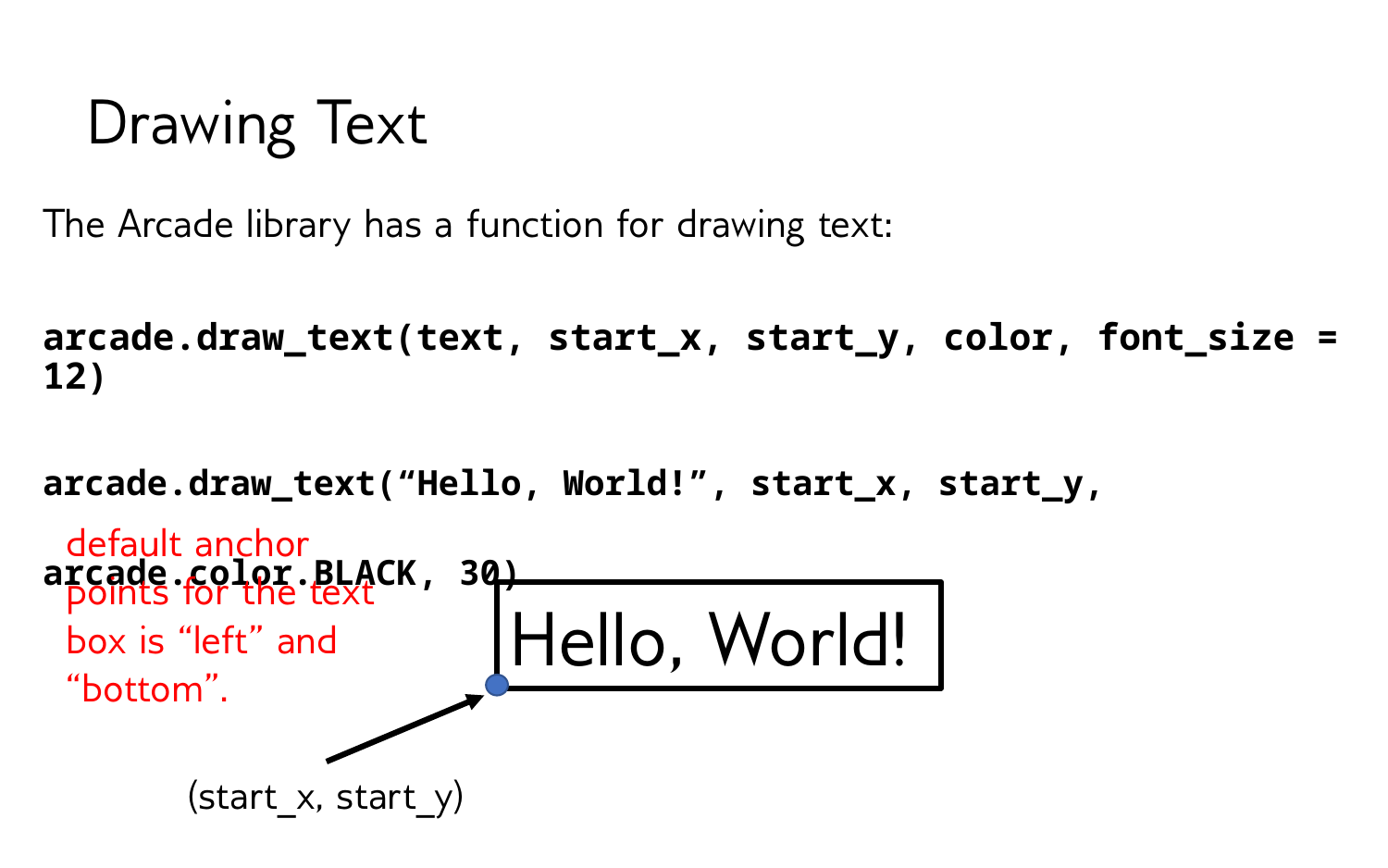

# Drawing Text
The Arcade library has a function for drawing text:

arcade.draw_text(text, start_x, start_y, color, font_size = 12)

arcade.draw_text(“Hello, World!”, start_x, start_y,
								arcade.color.BLACK, 30)

default anchor points for the text box is “left” and “bottom”.
Hello, World!

(start_x, start_y)